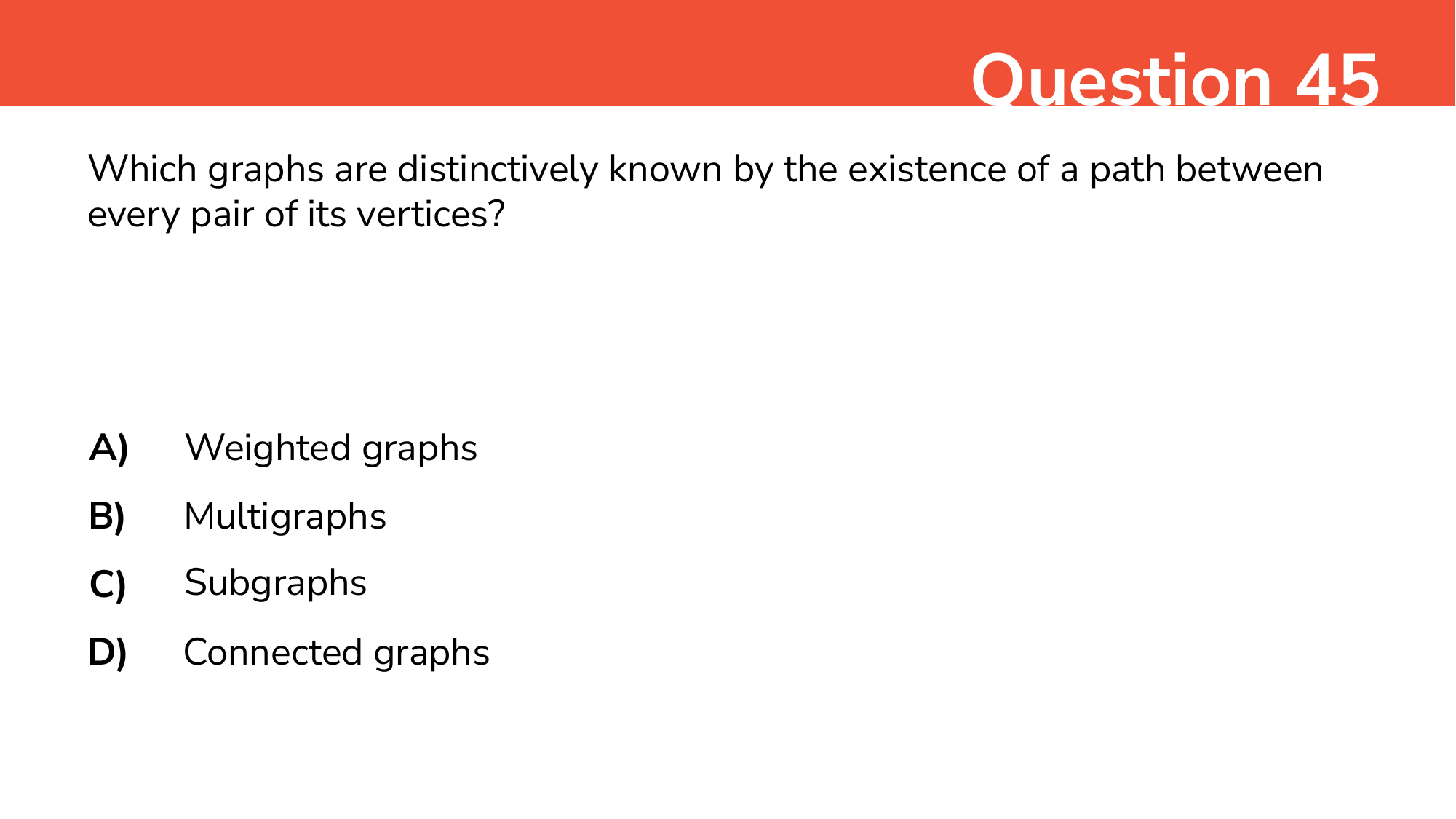

Question 45
Which graphs are distinctively known by the existence of a path between every pair of its vertices?
A)
Weighted graphs
B)
Multigraphs
Subgraphs
C)
D)
Connected graphs